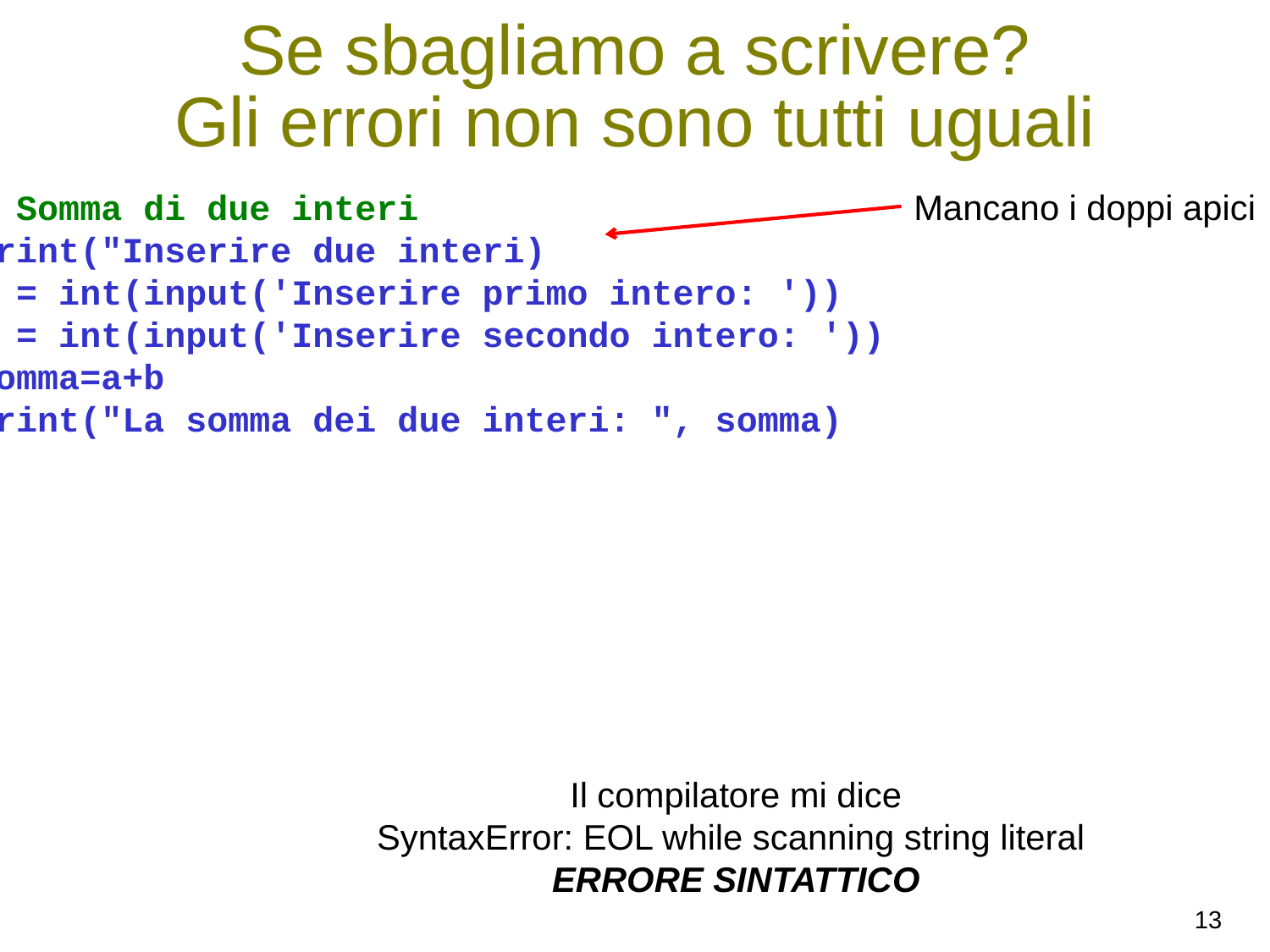

# Se sbagliamo a scrivere? Gli errori non sono tutti uguali
# Somma di due interi
print("Inserire due interi)
a = int(input('Inserire primo intero: '))
b = int(input('Inserire secondo intero: '))
somma=a+b
print("La somma dei due interi: ", somma)
Mancano i doppi apici
Il compilatore mi dice
SyntaxError: EOL while scanning string literal
ERRORE SINTATTICO
13